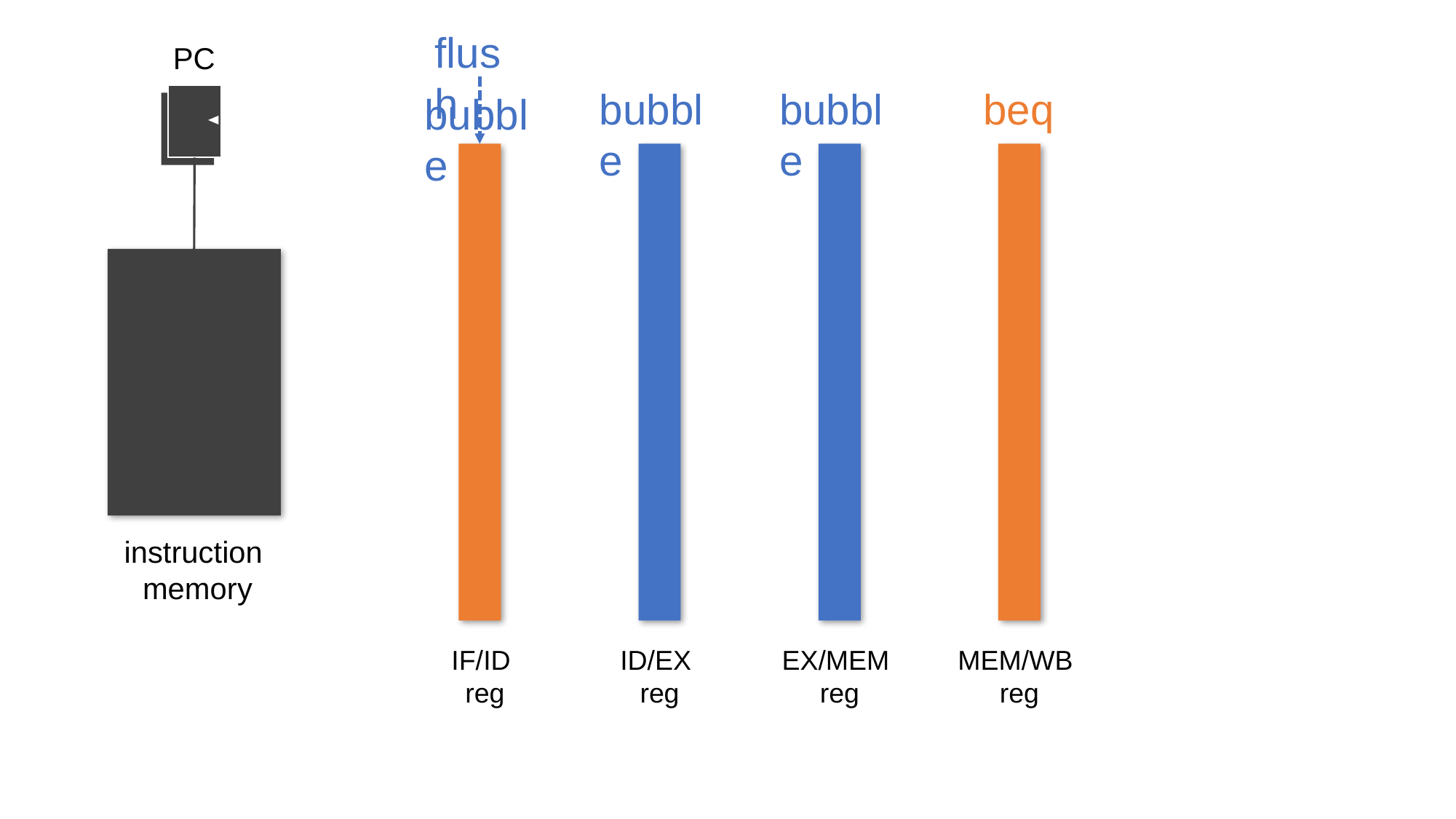

flush
PC
bubble
beq
bubble
bubble

instruction
memory
IF/ID
reg
ID/EX
reg
EX/MEM
reg
MEM/WB
reg